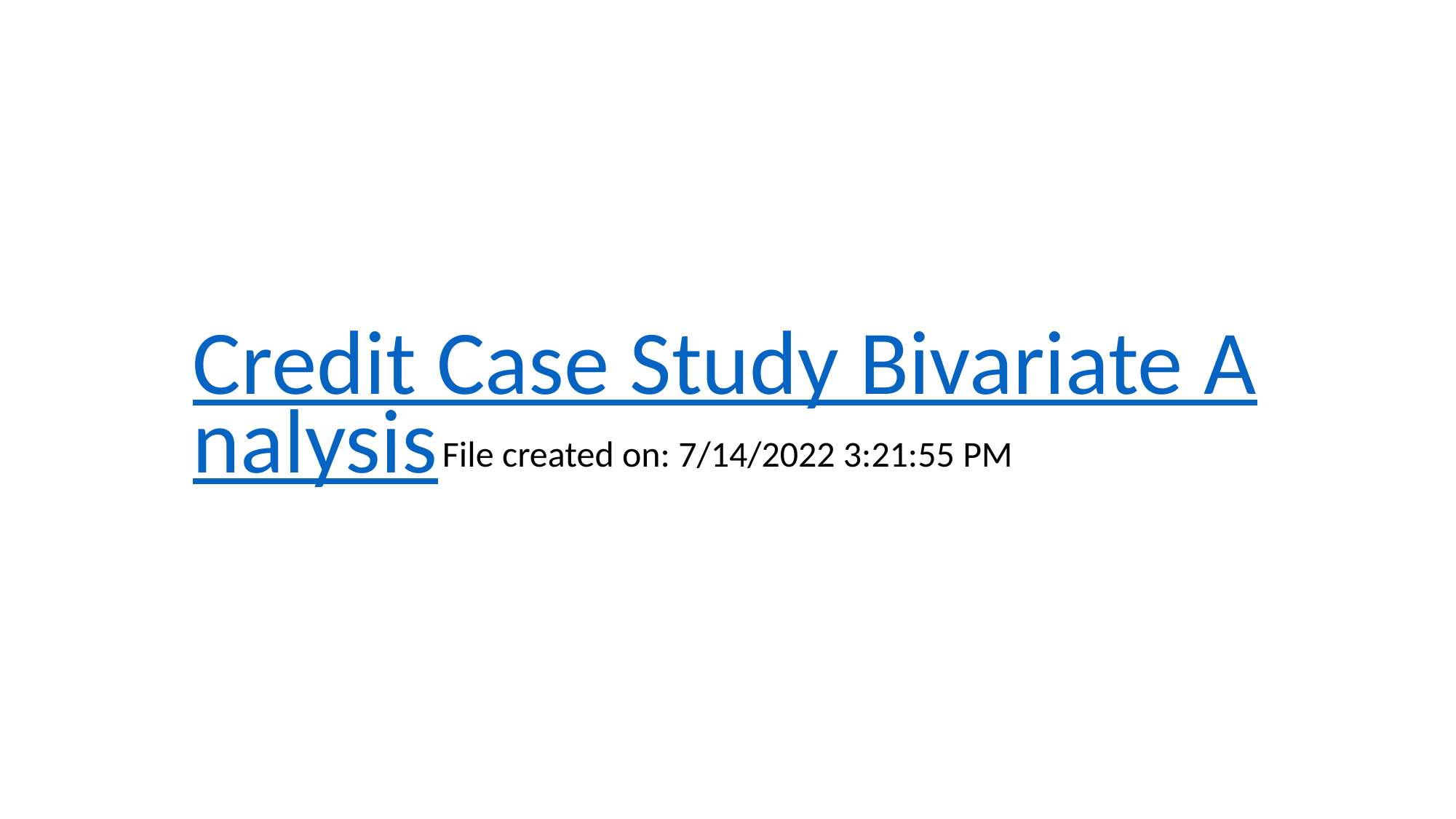

# Credit Case Study Bivariate Analysis
File created on: 7/14/2022 3:21:55 PM